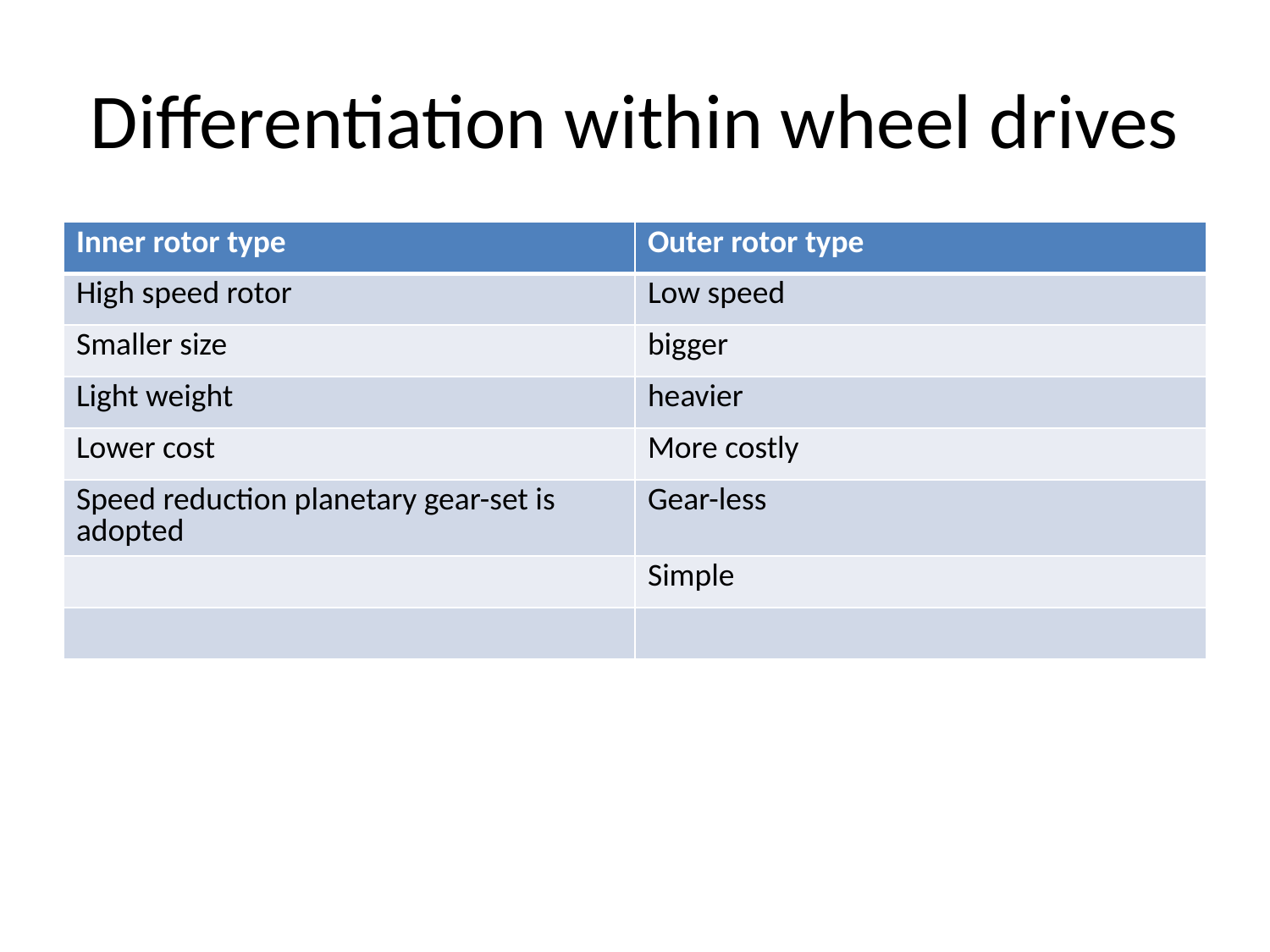

# Differentiation within wheel drives
| Inner rotor type | Outer rotor type |
| --- | --- |
| High speed rotor | Low speed |
| Smaller size | bigger |
| Light weight | heavier |
| Lower cost | More costly |
| Speed reduction planetary gear-set is adopted | Gear-less |
|  | Simple |
|  |  |